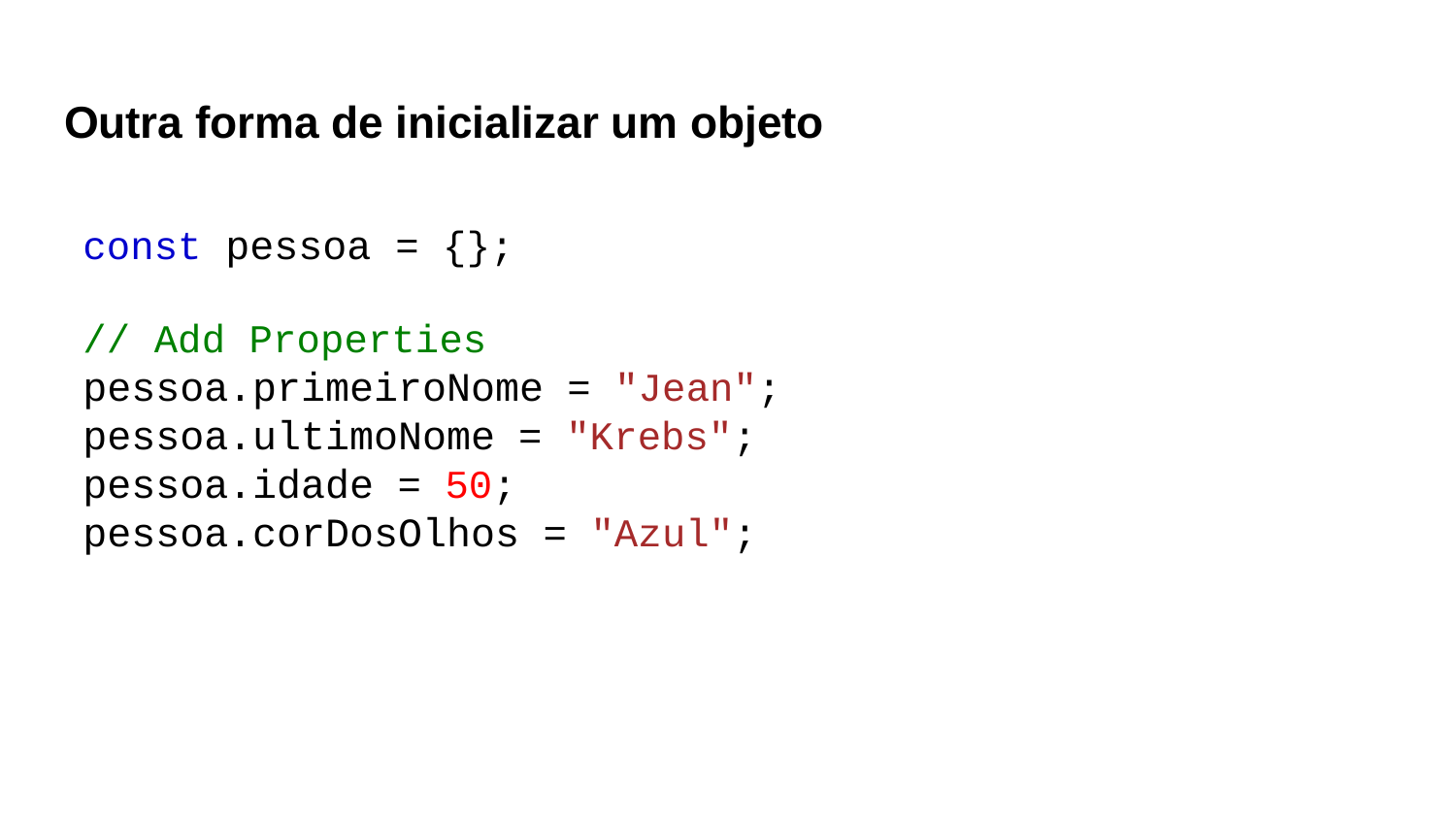

# Outra forma de inicializar um objeto

const pessoa = {};

// Add Properties
pessoa.primeiroNome = "Jean";
pessoa.ultimoNome = "Krebs";
pessoa.idade = 50;
pessoa.corDosOlhos = "Azul";